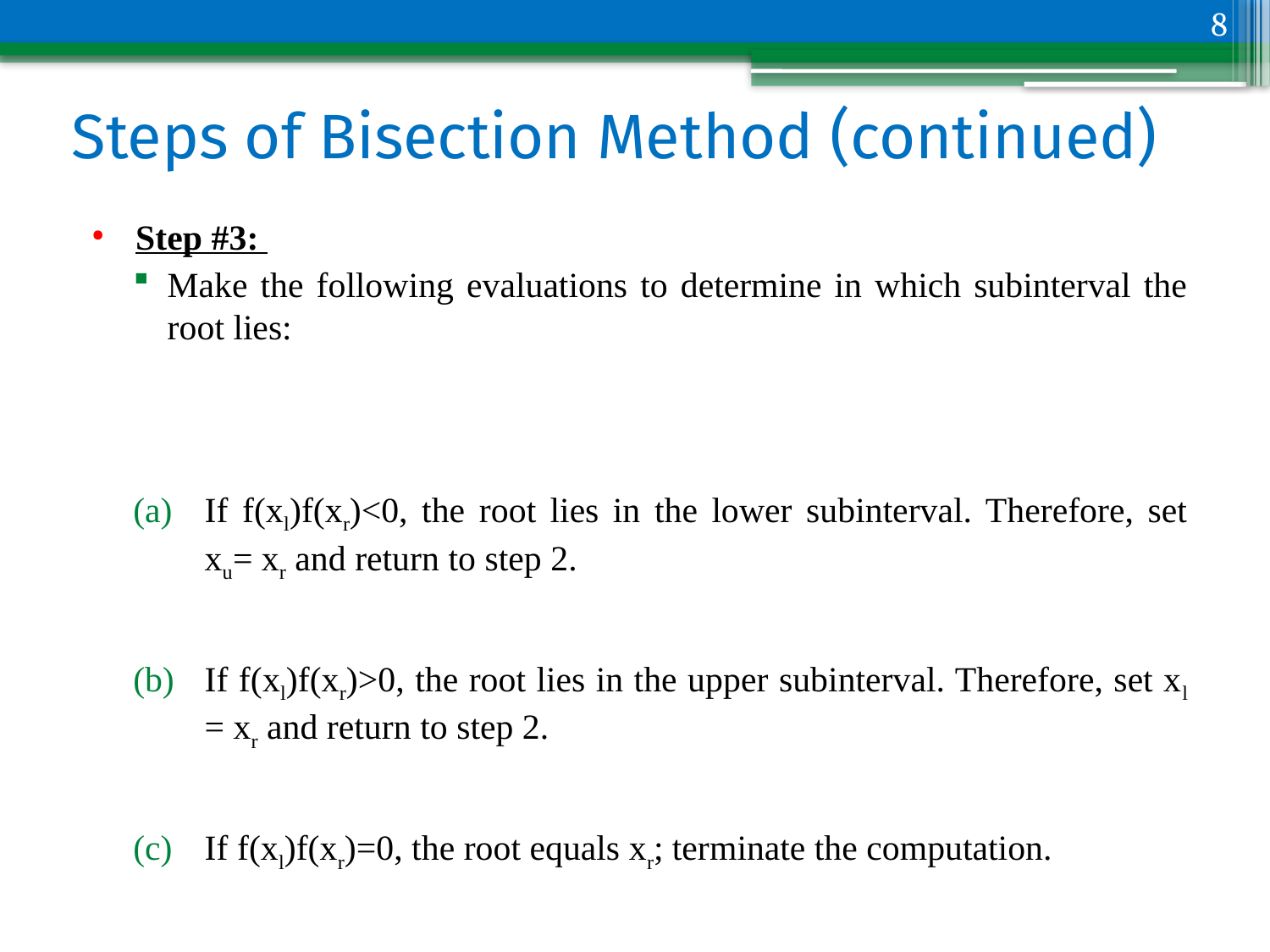

8
# Steps of Bisection Method (continued)
 Step #3:
Make the following evaluations to determine in which subinterval the root lies:

If f(xl)f(xr)<0, the root lies in the lower subinterval. Therefore, set xu= xr and return to step 2.

If f(xl)f(xr)>0, the root lies in the upper subinterval. Therefore, set xl = xr and return to step 2.

If f(xl)f(xr)=0, the root equals xr; terminate the computation.